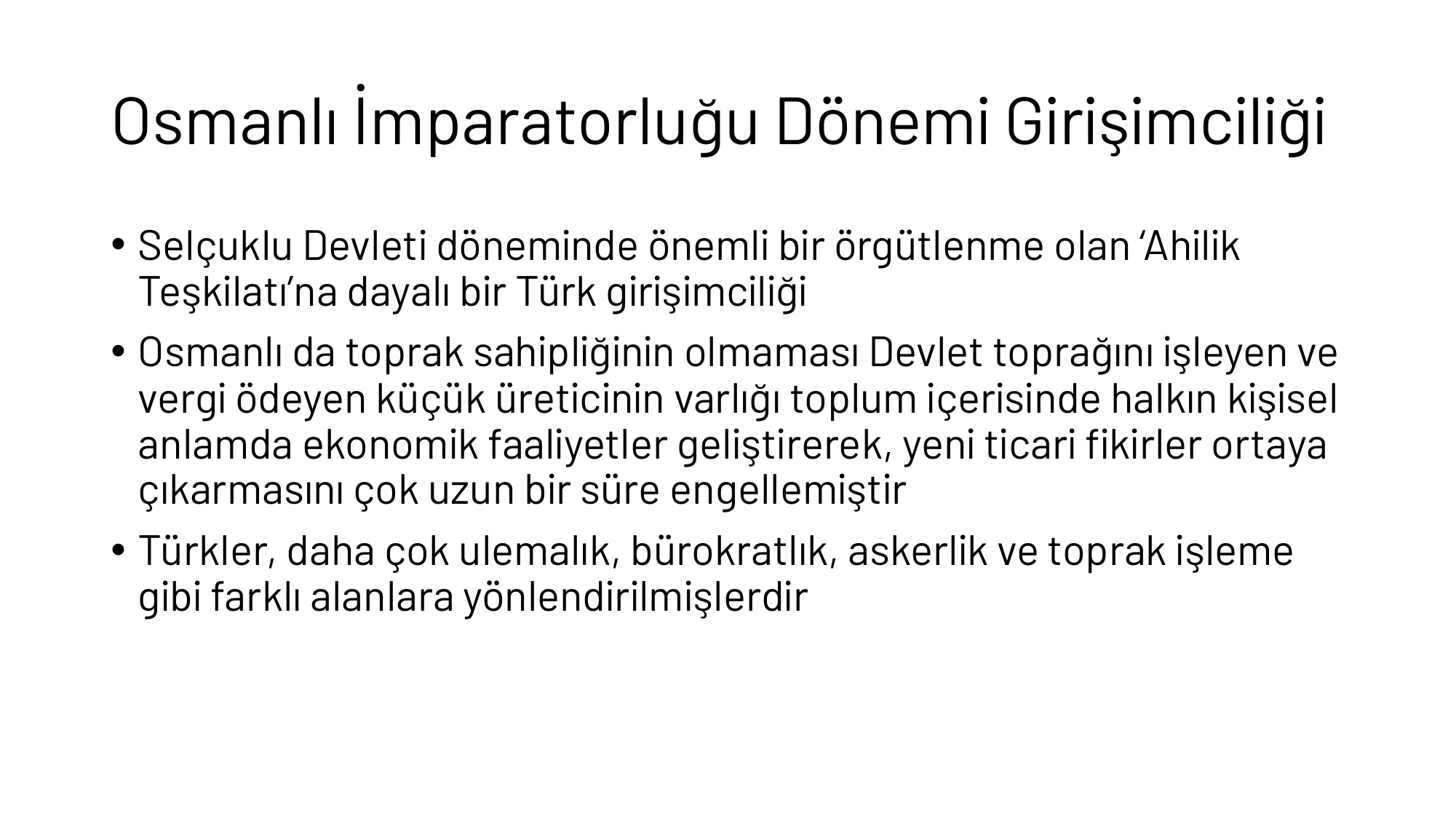

# Osmanlı İmparatorluğu Dönemi Girişimciliği
Selçuklu Devleti döneminde önemli bir örgütlenme olan ‘Ahilik Teşkilatı’na dayalı bir Türk girişimciliği
Osmanlı da toprak sahipliğinin olmaması Devlet toprağını işleyen ve vergi ödeyen küçük üreticinin varlığı toplum içerisinde halkın kişisel anlamda ekonomik faaliyetler geliştirerek, yeni ticari fikirler ortaya çıkarmasını çok uzun bir süre engellemiştir
Türkler, daha çok ulemalık, bürokratlık, askerlik ve toprak işleme gibi farklı alanlara yönlendirilmişlerdir